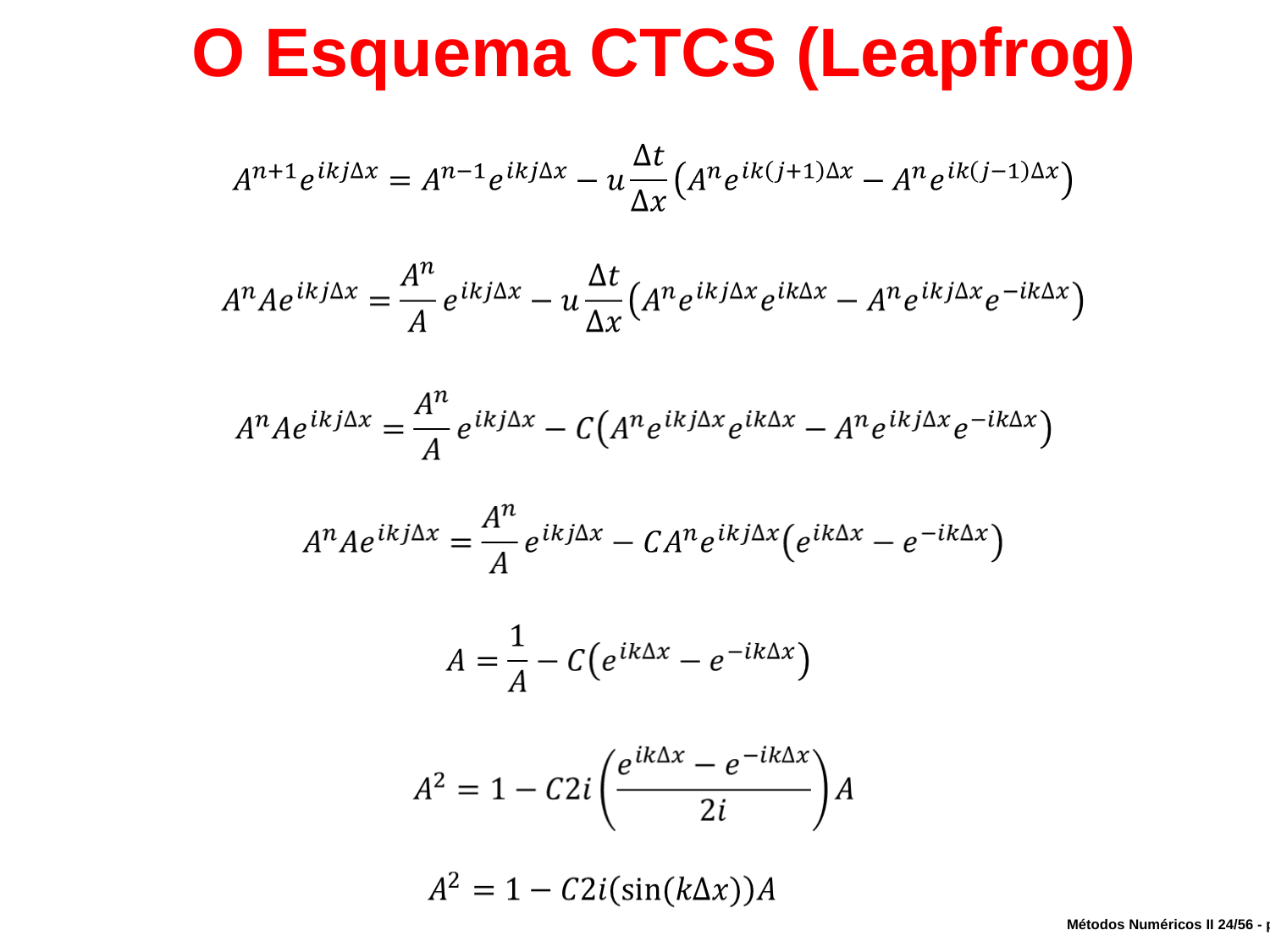

O Esquema CTCS (Leapfrog)

Métodos Numéricos II 24/56 - p.